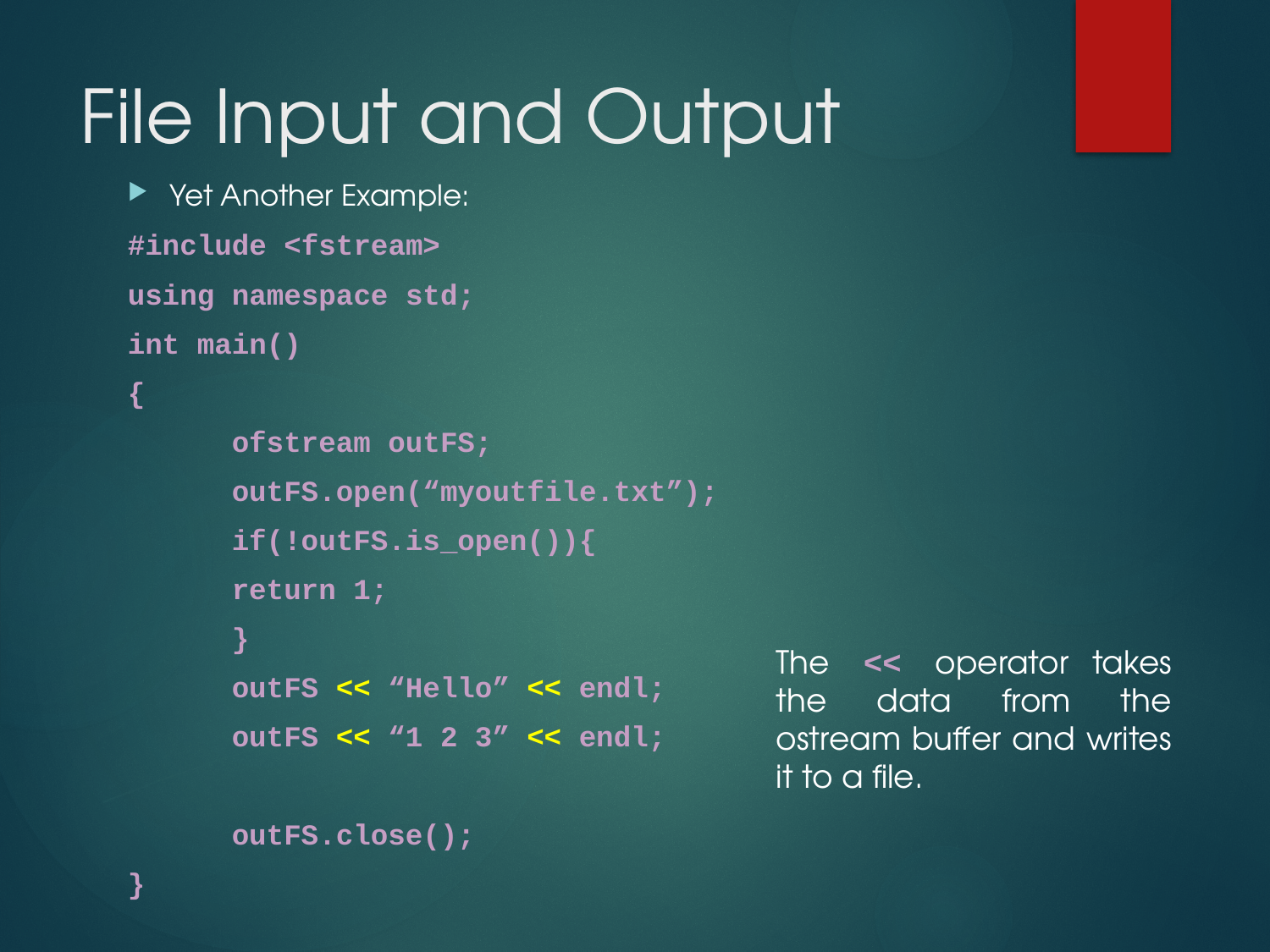

# File Input and Output
Yet Another Example:
#include <fstream>
using namespace std;
int main()
{
	ofstream outFS;
	outFS.open(“myoutfile.txt”);
	if(!outFS.is_open()){
		return 1;
	}
	outFS << “Hello” << endl;
	outFS << “1 2 3” << endl;

	outFS.close();
}
The << operator takes the data from the ostream buffer and writes it to a file.